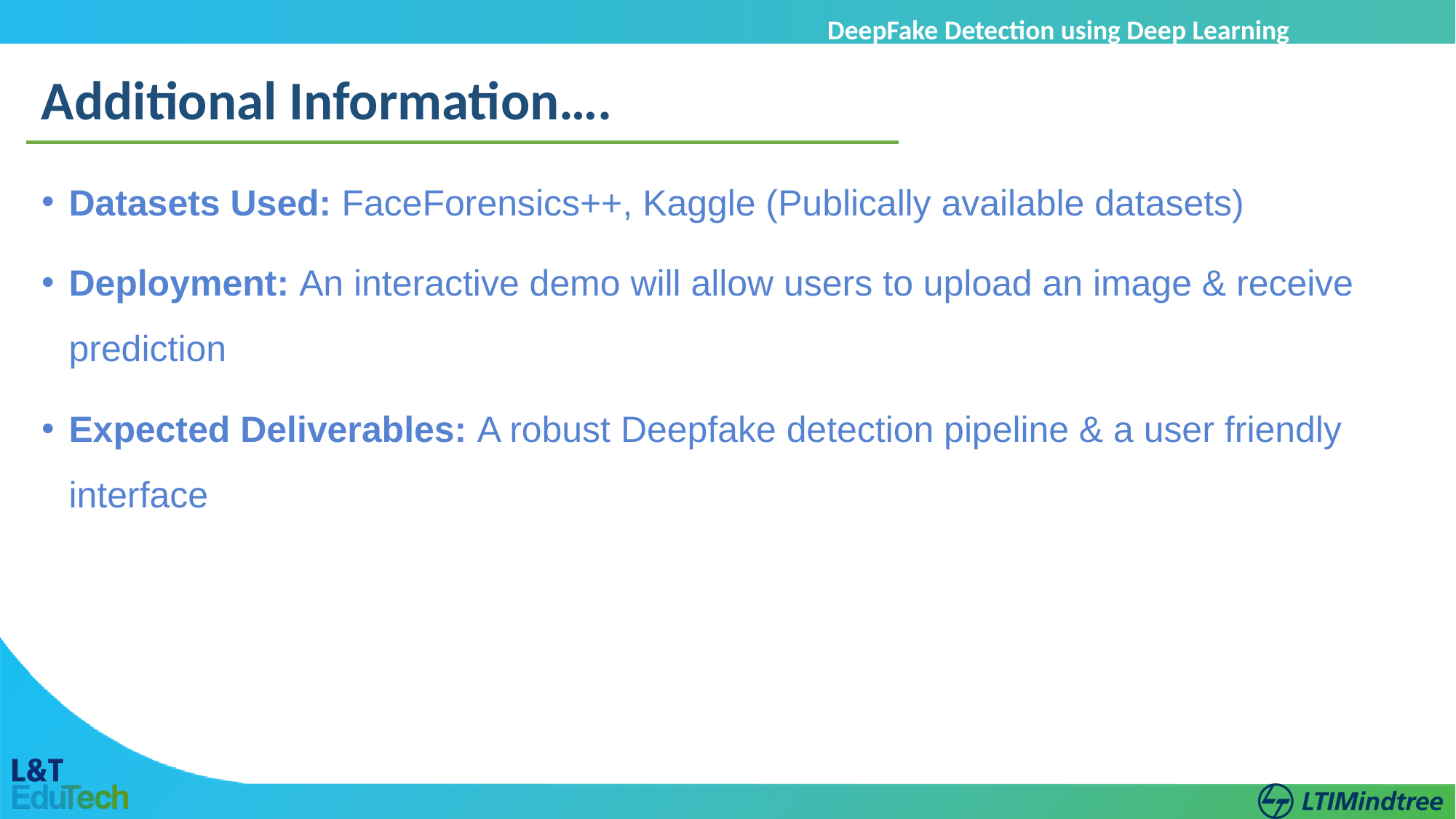

DeepFake Detection using Deep Learning

Additional Information….
Datasets Used: FaceForensics++, Kaggle (Publically available datasets)
Deployment: An interactive demo will allow users to upload an image & receive prediction
Expected Deliverables: A robust Deepfake detection pipeline & a user friendly interface